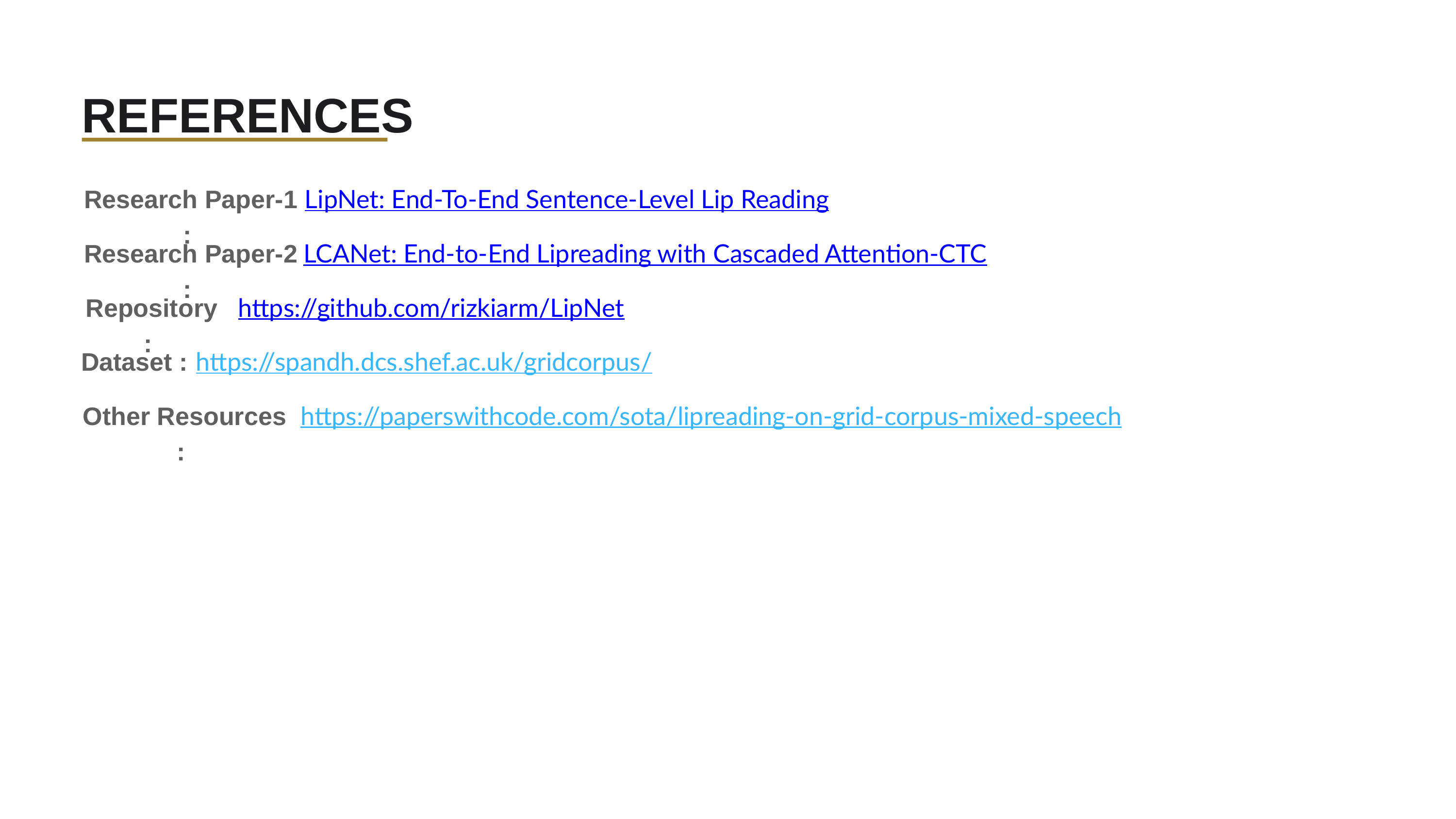

REFERENCES

Research Paper-1 :
LipNet: End-To-End Sentence-Level Lip Reading
Research Paper-2 :
LCANet: End-to-End Lipreading with Cascaded Attention-CTC
Repository :
https://github.com/rizkiarm/LipNet
Dataset :
https://spandh.dcs.shef.ac.uk/gridcorpus/
Other Resources :
https://paperswithcode.com/sota/lipreading-on-grid-corpus-mixed-speech